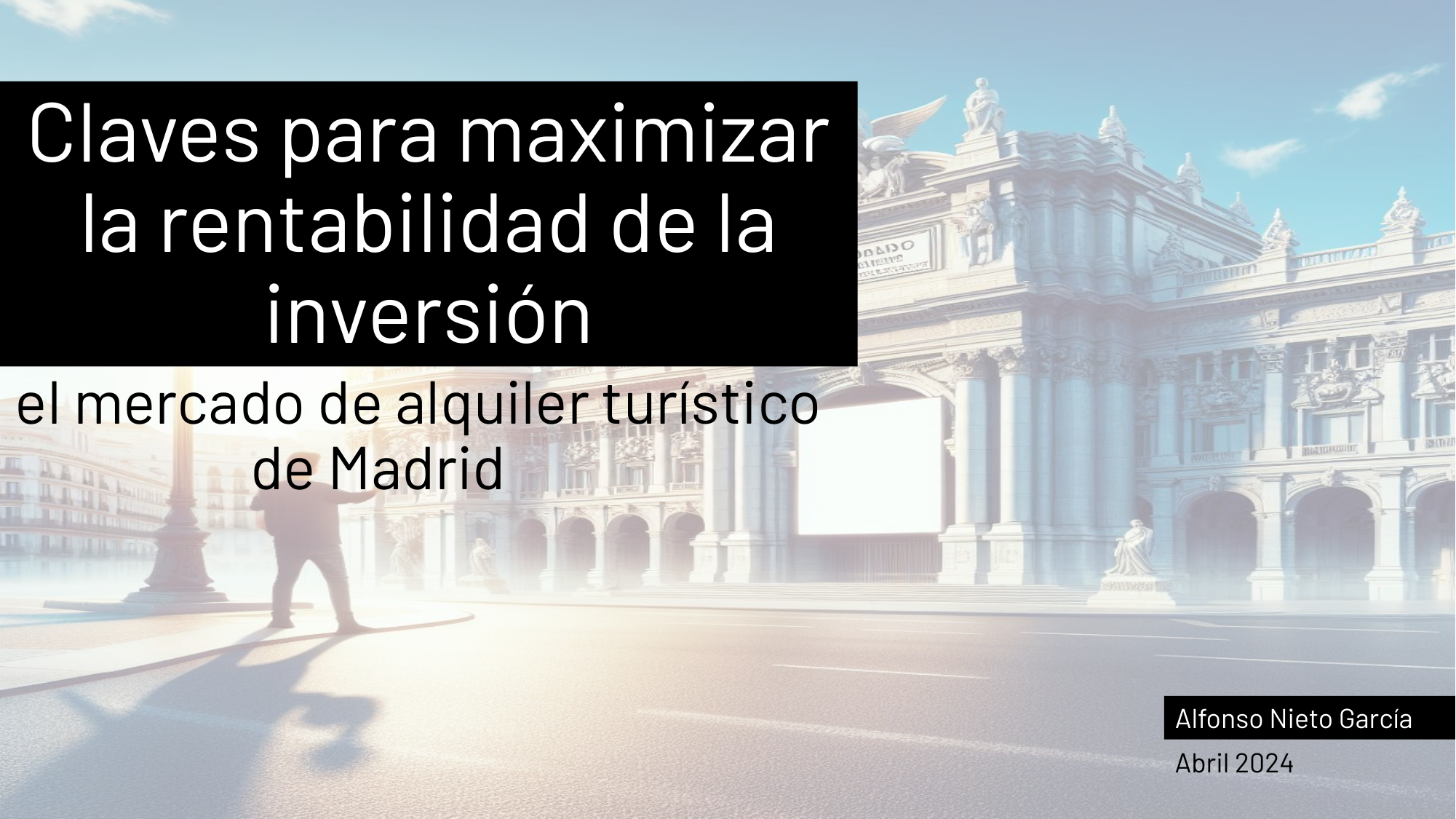

# Claves para maximizar la rentabilidad de la inversión
En el mercado de alquiler turístico de Madrid
Alfonso Nieto García
Abril 2024